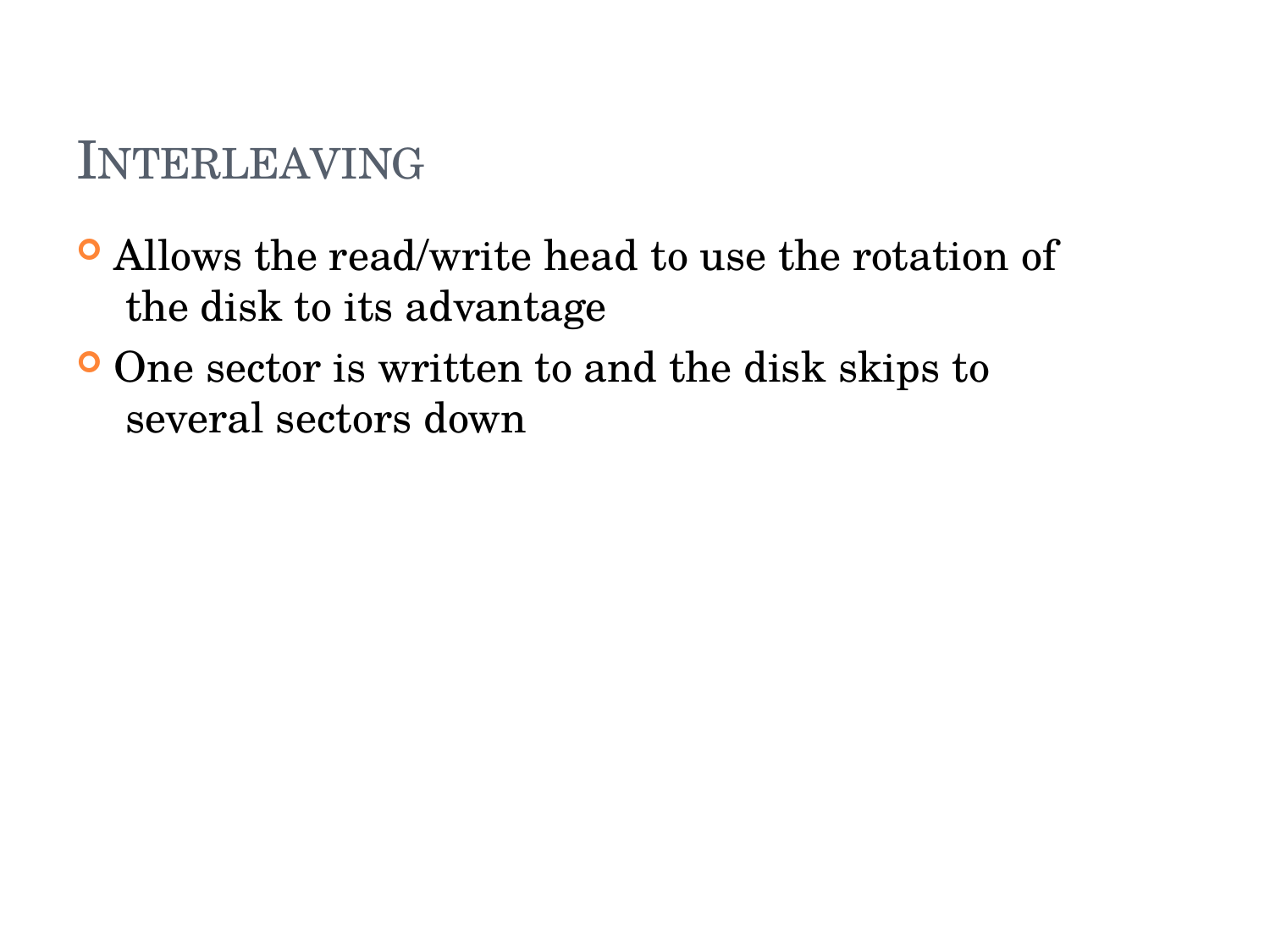

# INTERLEAVING
Allows the read/write head to use the rotation of  the disk to its advantage
One sector is written to and the disk skips to  several sectors down
7